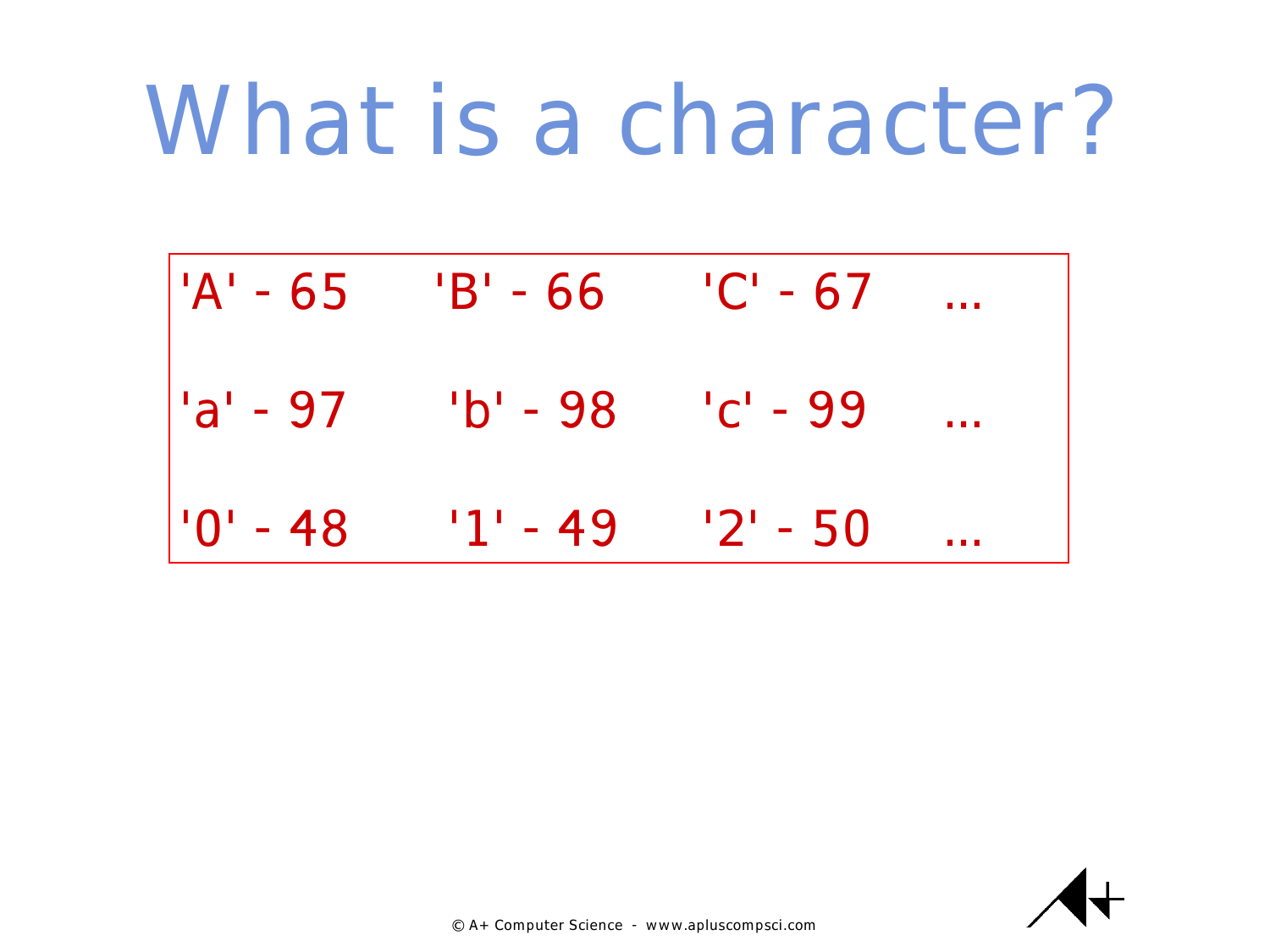

What is a character?

'A' - 65	'B' - 66	 'C' - 67	…

'a' - 97	 'b' - 98	 'c' - 99	…

'0' - 48	 '1' - 49	 '2' - 50	…

© A+ Computer Science  -  www.apluscompsci.com